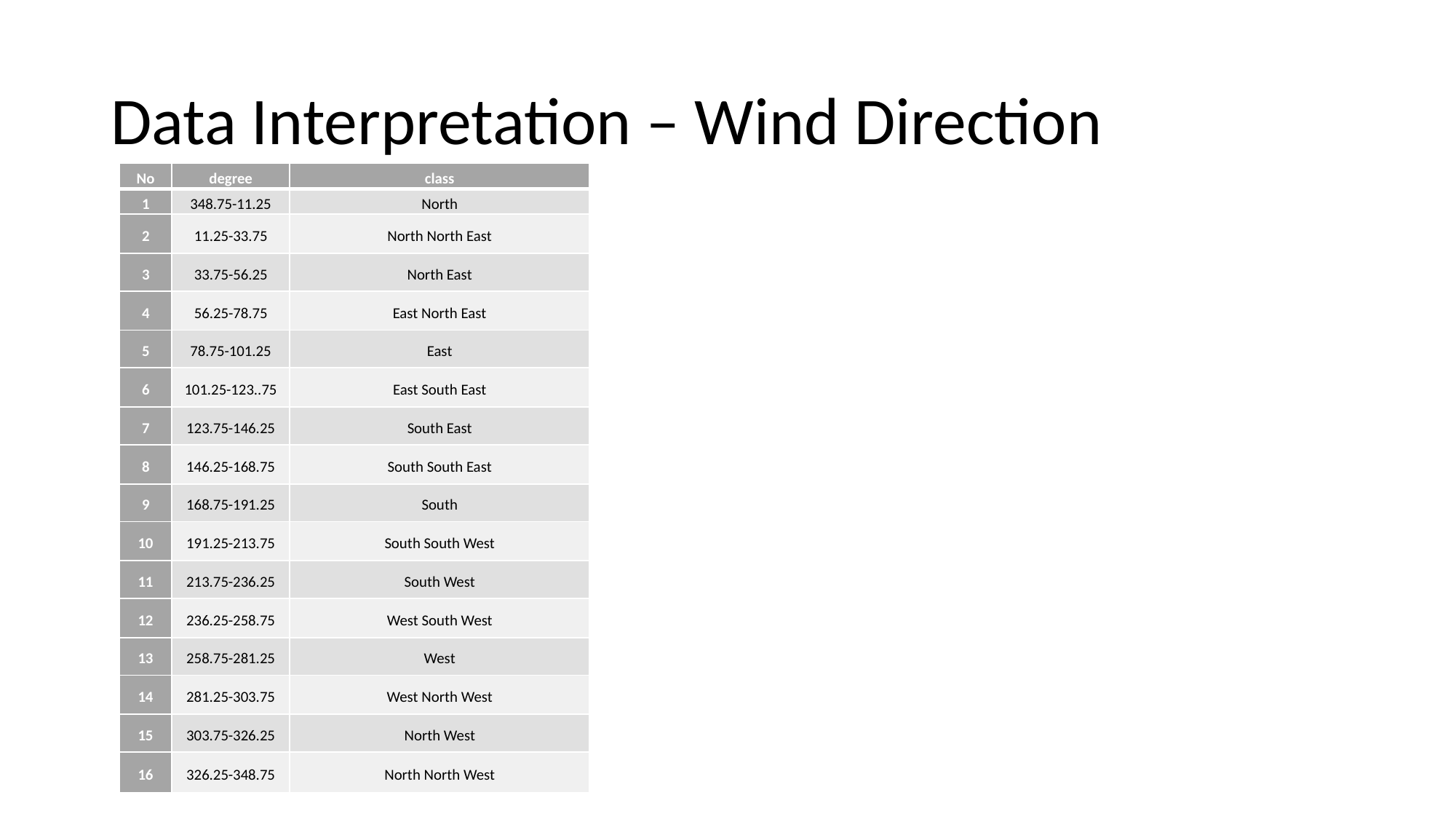

# Data Interpretation – Wind Direction
| No | degree | class |
| --- | --- | --- |
| 1 | 348.75-11.25 | North |
| 2 | 11.25-33.75 | North North East |
| 3 | 33.75-56.25 | North East |
| 4 | 56.25-78.75 | East North East |
| 5 | 78.75-101.25 | East |
| 6 | 101.25-123..75 | East South East |
| 7 | 123.75-146.25 | South East |
| 8 | 146.25-168.75 | South South East |
| 9 | 168.75-191.25 | South |
| 10 | 191.25-213.75 | South South West |
| 11 | 213.75-236.25 | South West |
| 12 | 236.25-258.75 | West South West |
| 13 | 258.75-281.25 | West |
| 14 | 281.25-303.75 | West North West |
| 15 | 303.75-326.25 | North West |
| 16 | 326.25-348.75 | North North West |